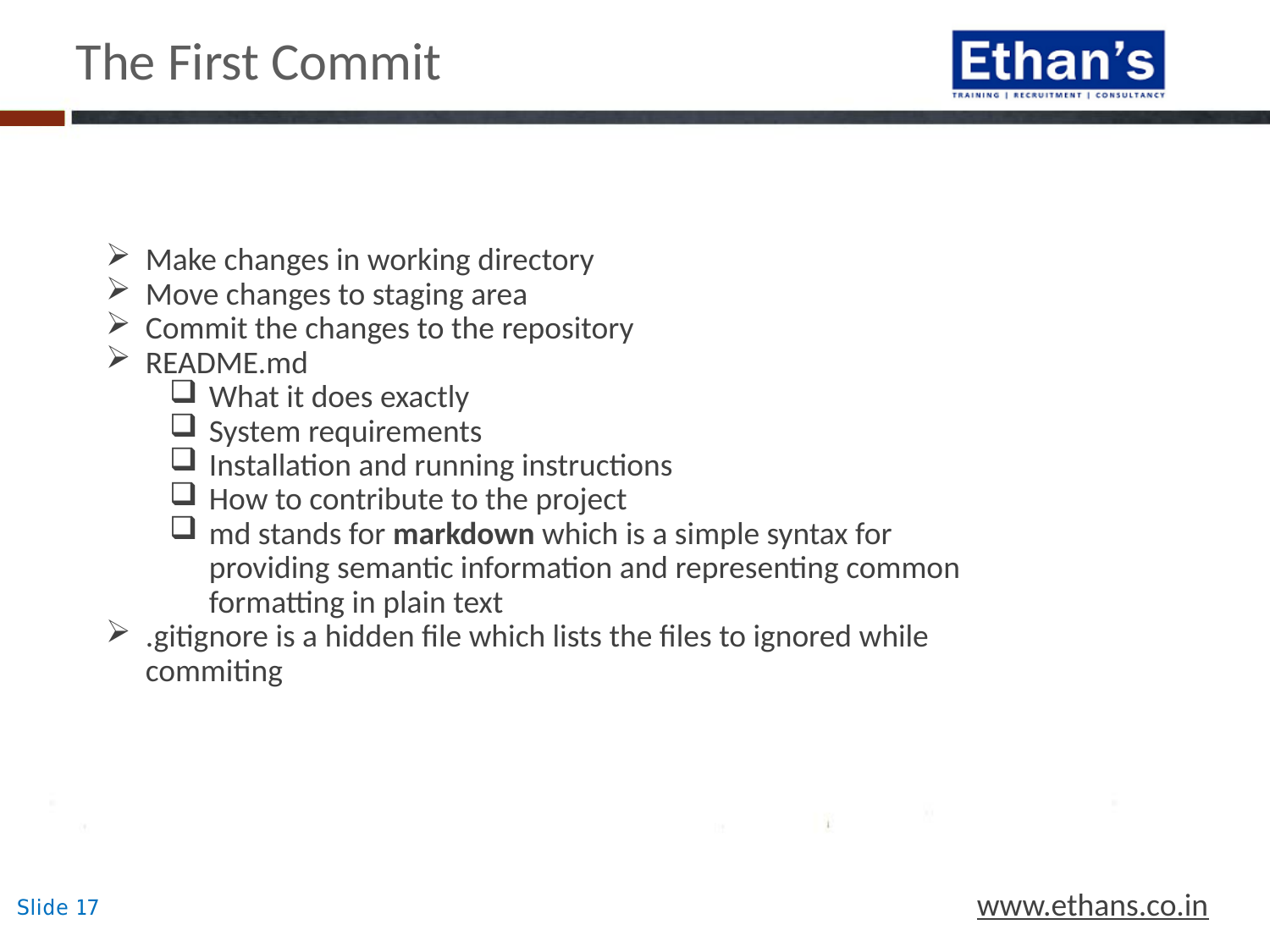

The First Commit

Make changes in working directory
Move changes to staging area
Commit the changes to the repository
README.md
What it does exactly
System requirements
Installation and running instructions
How to contribute to the project
md stands for markdown which is a simple syntax for providing semantic information and representing common formatting in plain text
.gitignore is a hidden file which lists the files to ignored while commiting